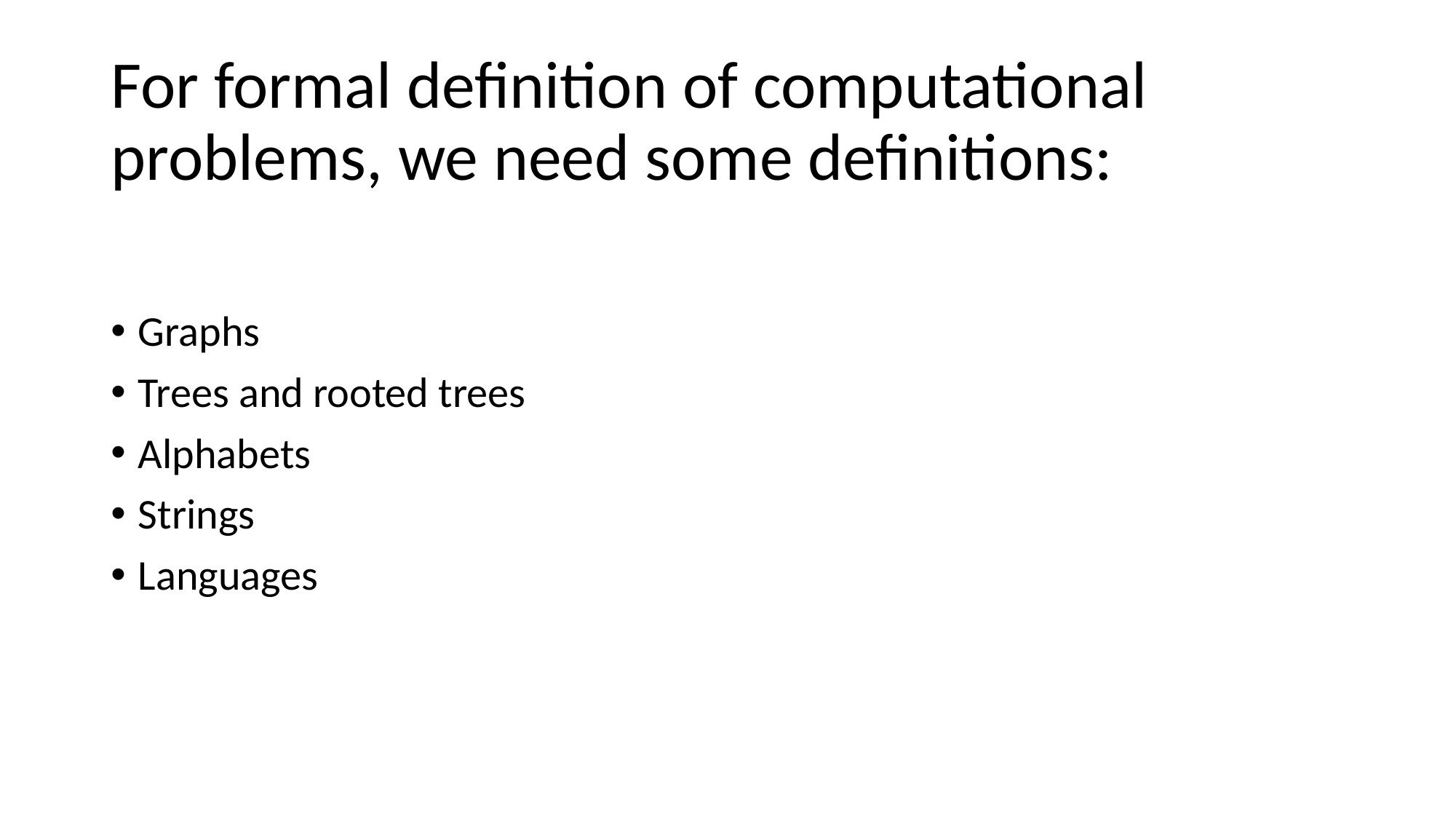

# For formal definition of computational problems, we need some definitions:
Graphs
Trees and rooted trees
Alphabets
Strings
Languages